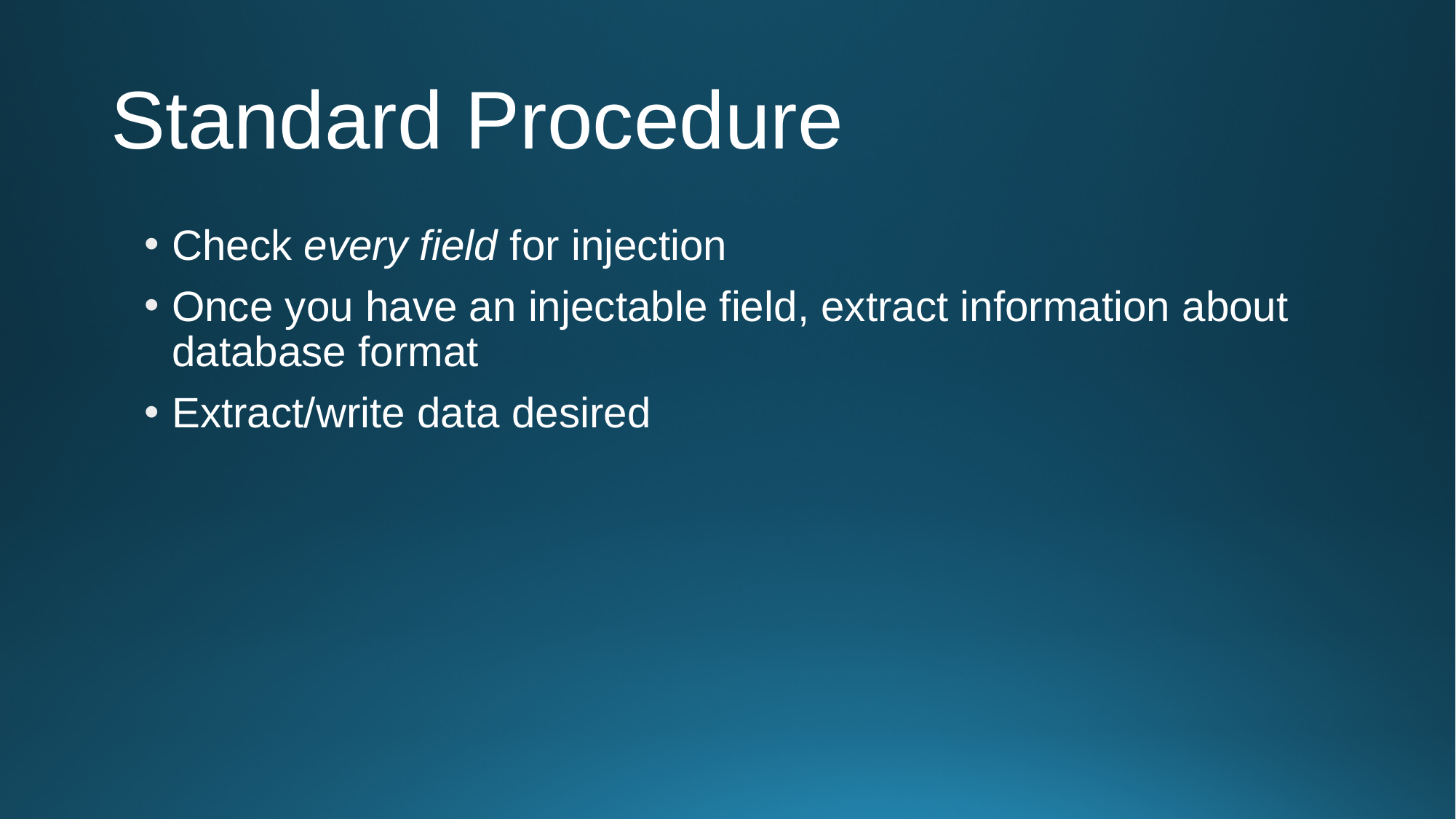

# Standard Procedure
Check every field for injection
Once you have an injectable field, extract information about database format
Extract/write data desired